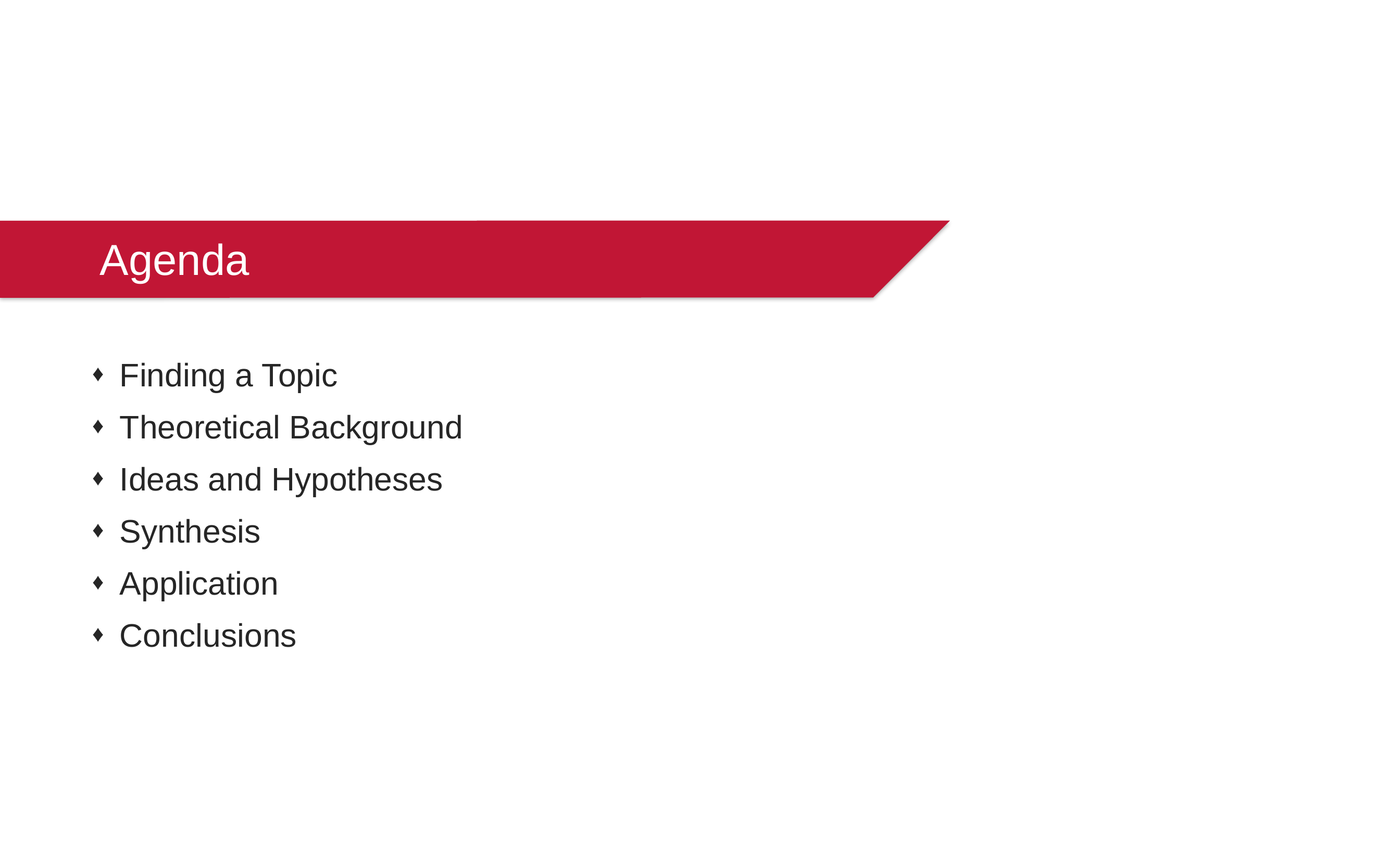

Agenda
Finding a Topic
Theoretical Background
Ideas and Hypotheses
Synthesis
Application
Conclusions